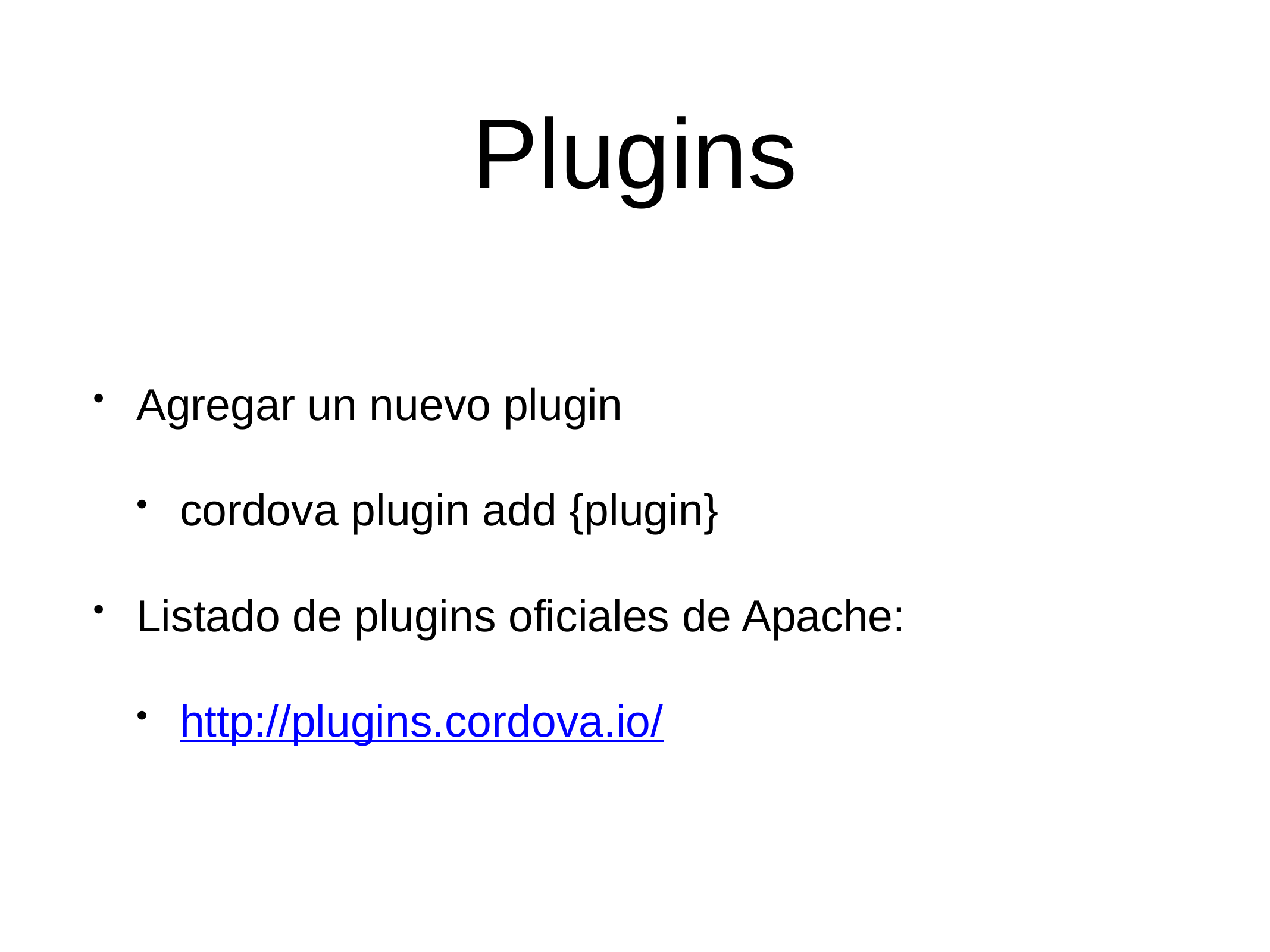

# Plugins
Agregar un nuevo plugin
cordova plugin add {plugin}
Listado de plugins oficiales de Apache:
http://plugins.cordova.io/